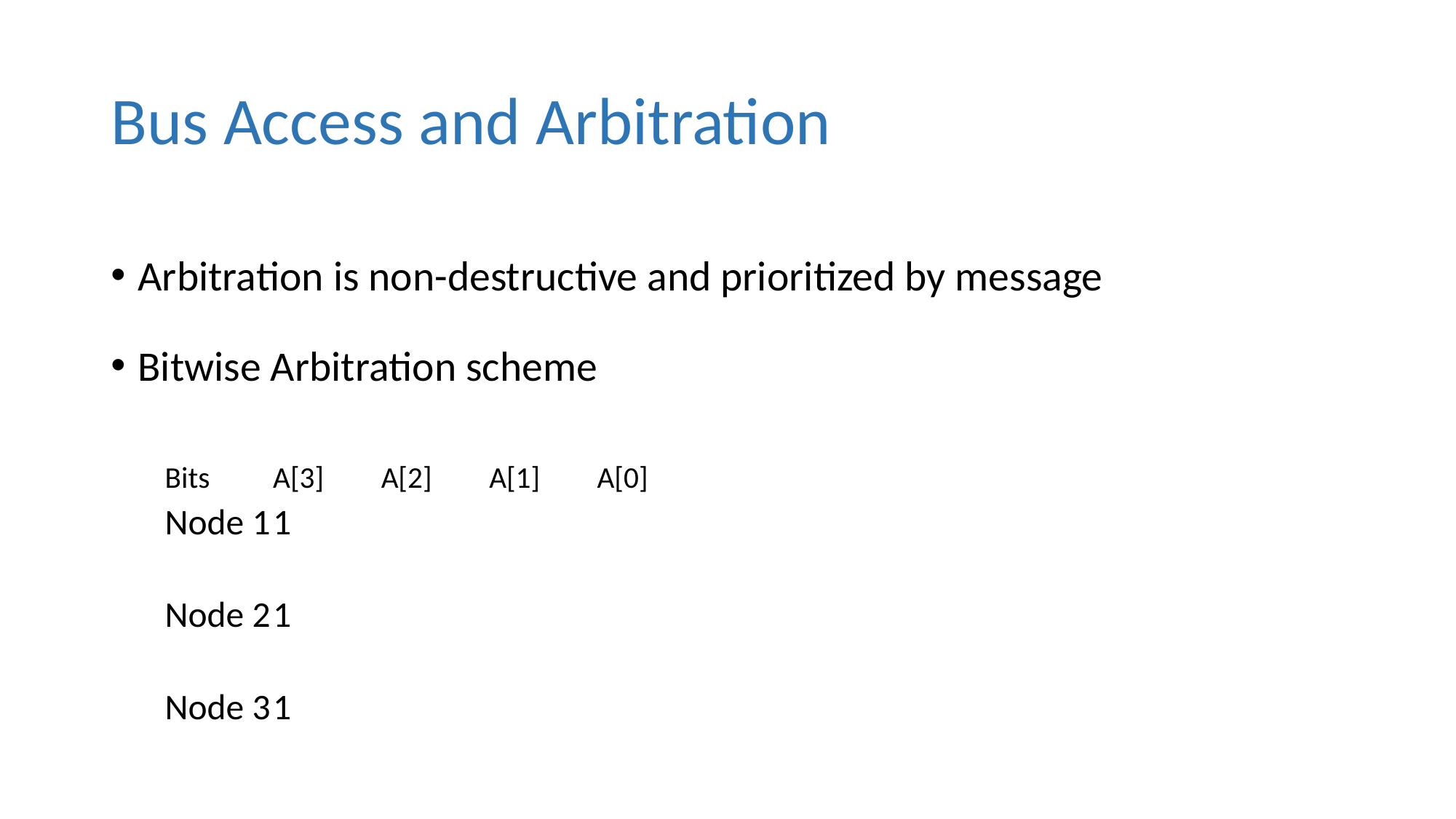

# Bus Access and Arbitration
Arbitration is non-destructive and prioritized by message
Bitwise Arbitration scheme

	Bits	A[3]	A[2]	A[1]	A[0]
Node 1	1

Node 2	1

Node 3	1